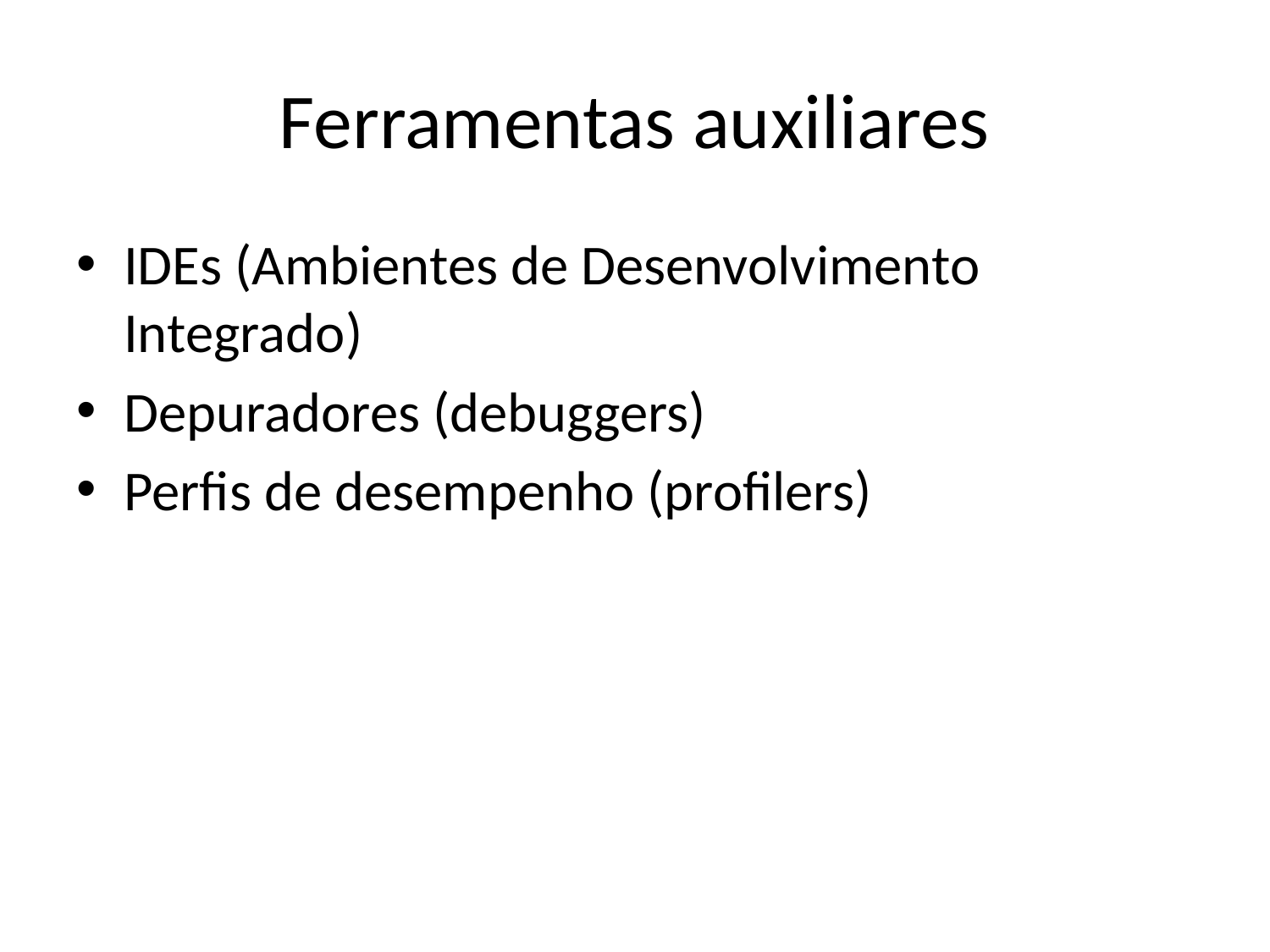

# Ferramentas auxiliares
IDEs (Ambientes de Desenvolvimento Integrado)
Depuradores (debuggers)
Perfis de desempenho (profilers)